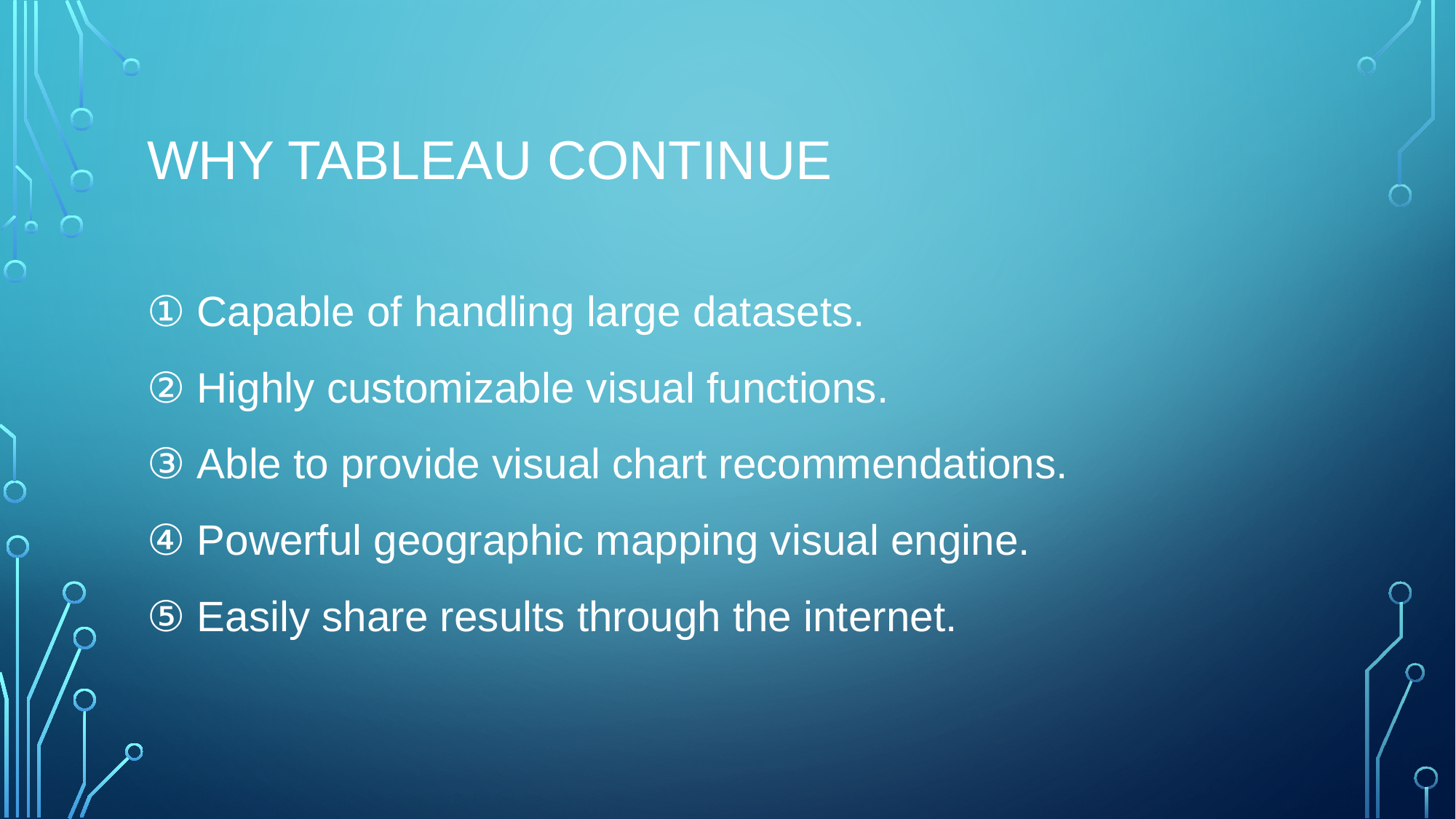

# Why Tableau Continue
① Capable of handling large datasets.
② Highly customizable visual functions.
③ Able to provide visual chart recommendations.
④ Powerful geographic mapping visual engine.
⑤ Easily share results through the internet.